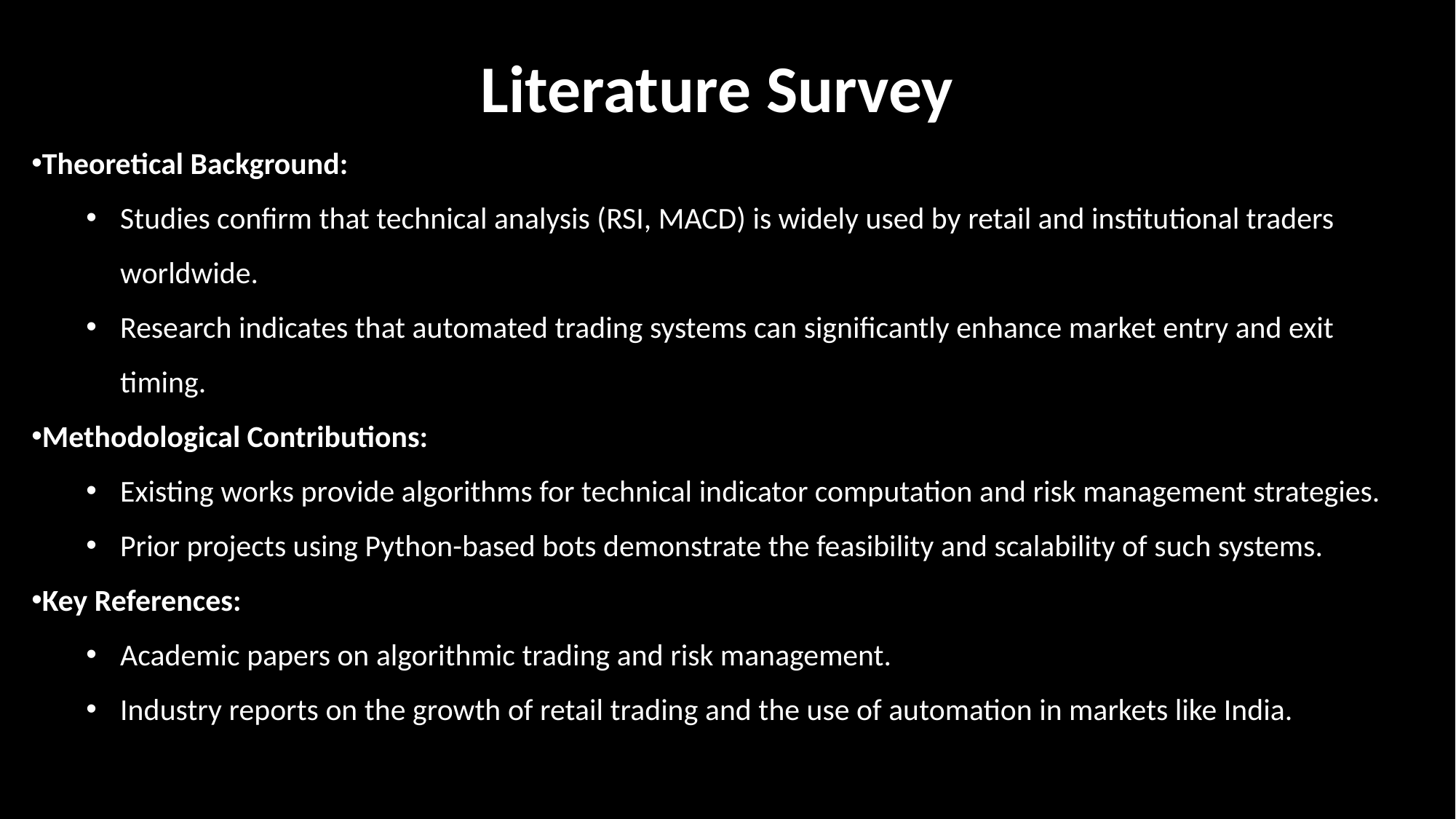

Literature Survey
Theoretical Background:
Studies confirm that technical analysis (RSI, MACD) is widely used by retail and institutional traders worldwide.
Research indicates that automated trading systems can significantly enhance market entry and exit timing.
Methodological Contributions:
Existing works provide algorithms for technical indicator computation and risk management strategies.
Prior projects using Python-based bots demonstrate the feasibility and scalability of such systems.
Key References:
Academic papers on algorithmic trading and risk management.
Industry reports on the growth of retail trading and the use of automation in markets like India.